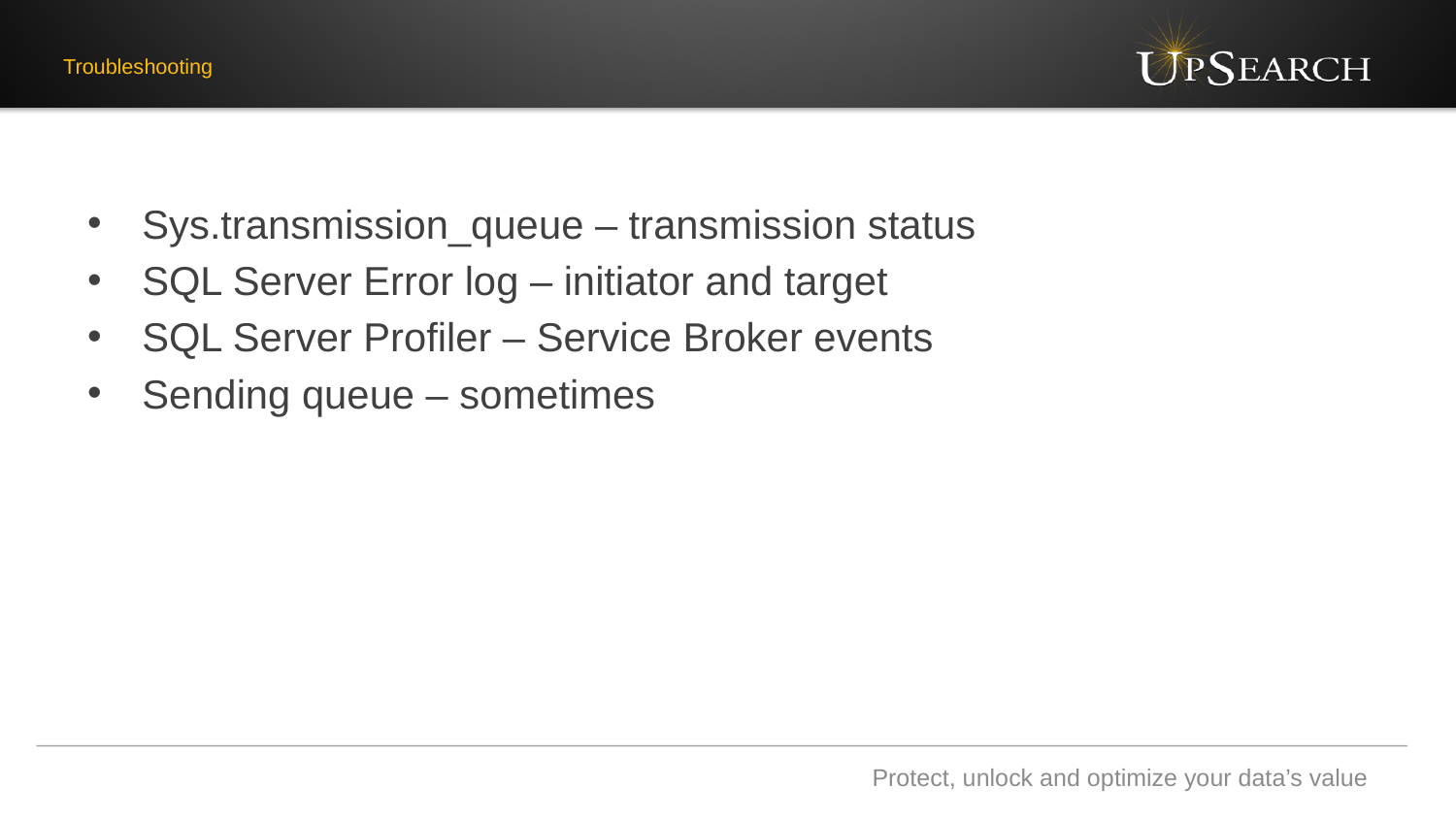

# Troubleshooting
Sys.transmission_queue – transmission status
SQL Server Error log – initiator and target
SQL Server Profiler – Service Broker events
Sending queue – sometimes

Protect, unlock and optimize your data’s value